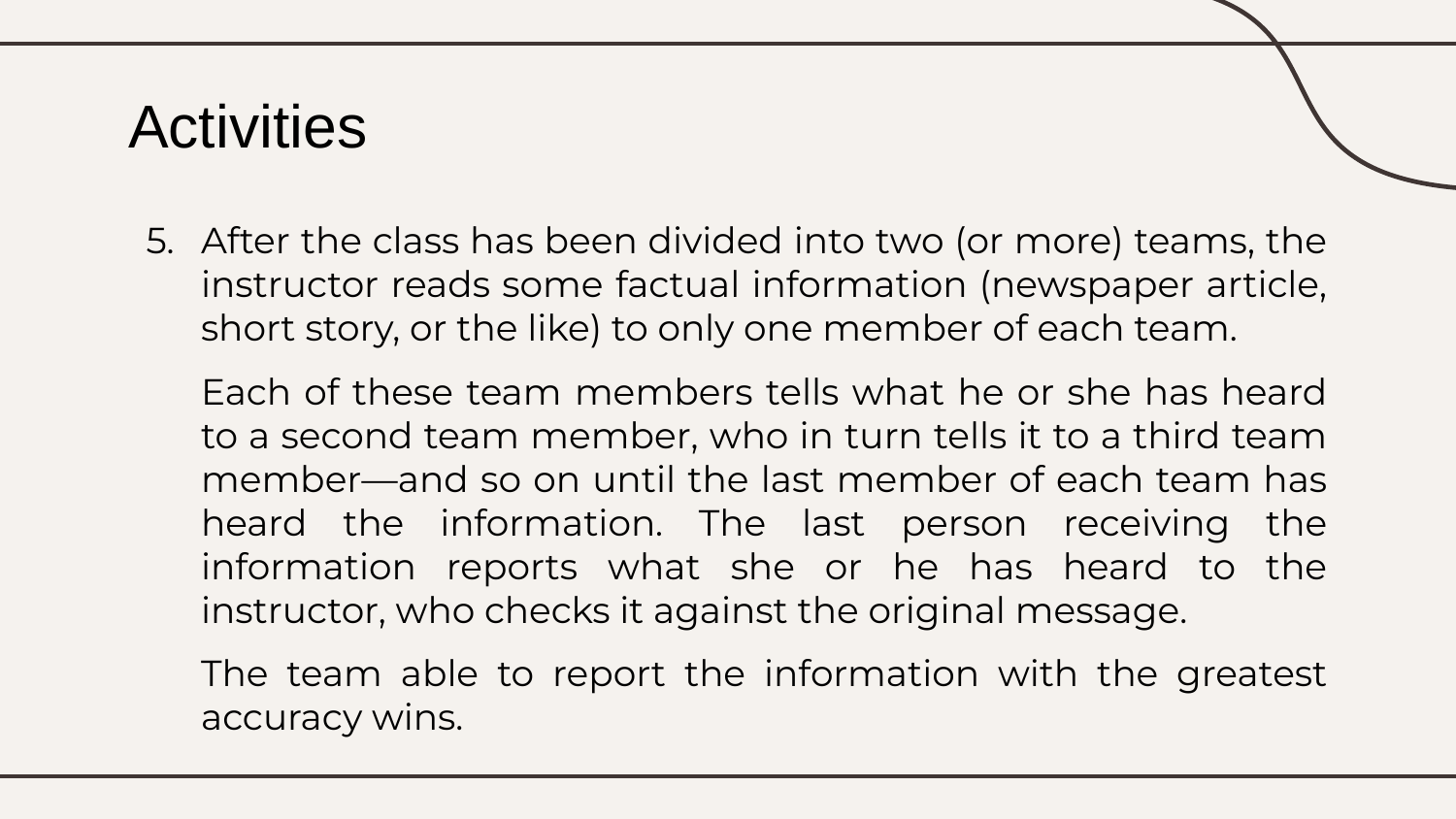

# Activities

After the class has been divided into two (or more) teams, the instructor reads some factual information (newspaper article, short story, or the like) to only one member of each team.
Each of these team members tells what he or she has heard to a second team member, who in turn tells it to a third team member—and so on until the last member of each team has heard the information. The last person receiving the information reports what she or he has heard to the instructor, who checks it against the original message.
The team able to report the information with the greatest accuracy wins.